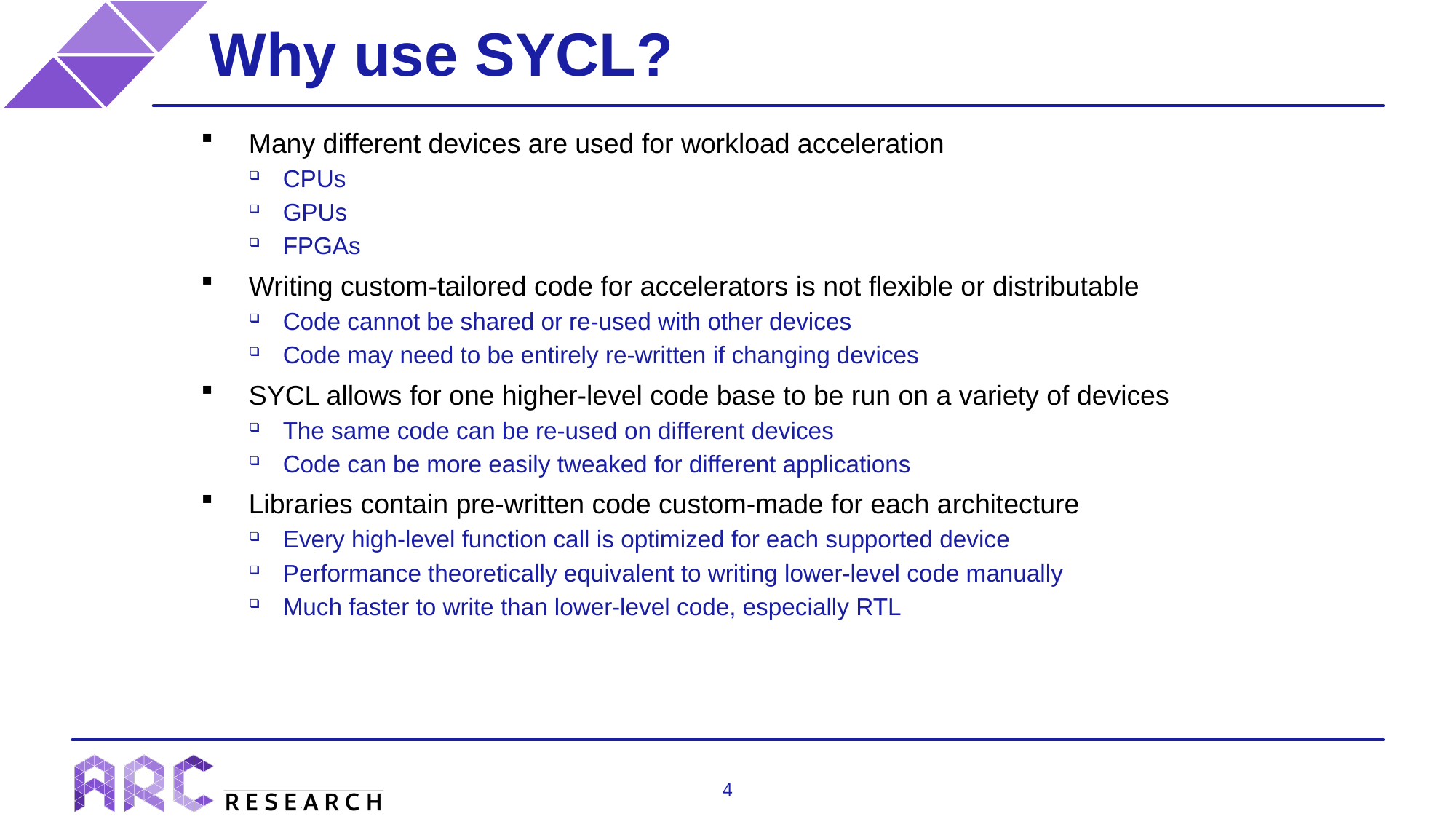

# Why use SYCL?
Many different devices are used for workload acceleration
CPUs
GPUs
FPGAs
Writing custom-tailored code for accelerators is not flexible or distributable
Code cannot be shared or re-used with other devices
Code may need to be entirely re-written if changing devices
SYCL allows for one higher-level code base to be run on a variety of devices
The same code can be re-used on different devices
Code can be more easily tweaked for different applications
Libraries contain pre-written code custom-made for each architecture
Every high-level function call is optimized for each supported device
Performance theoretically equivalent to writing lower-level code manually
Much faster to write than lower-level code, especially RTL

4